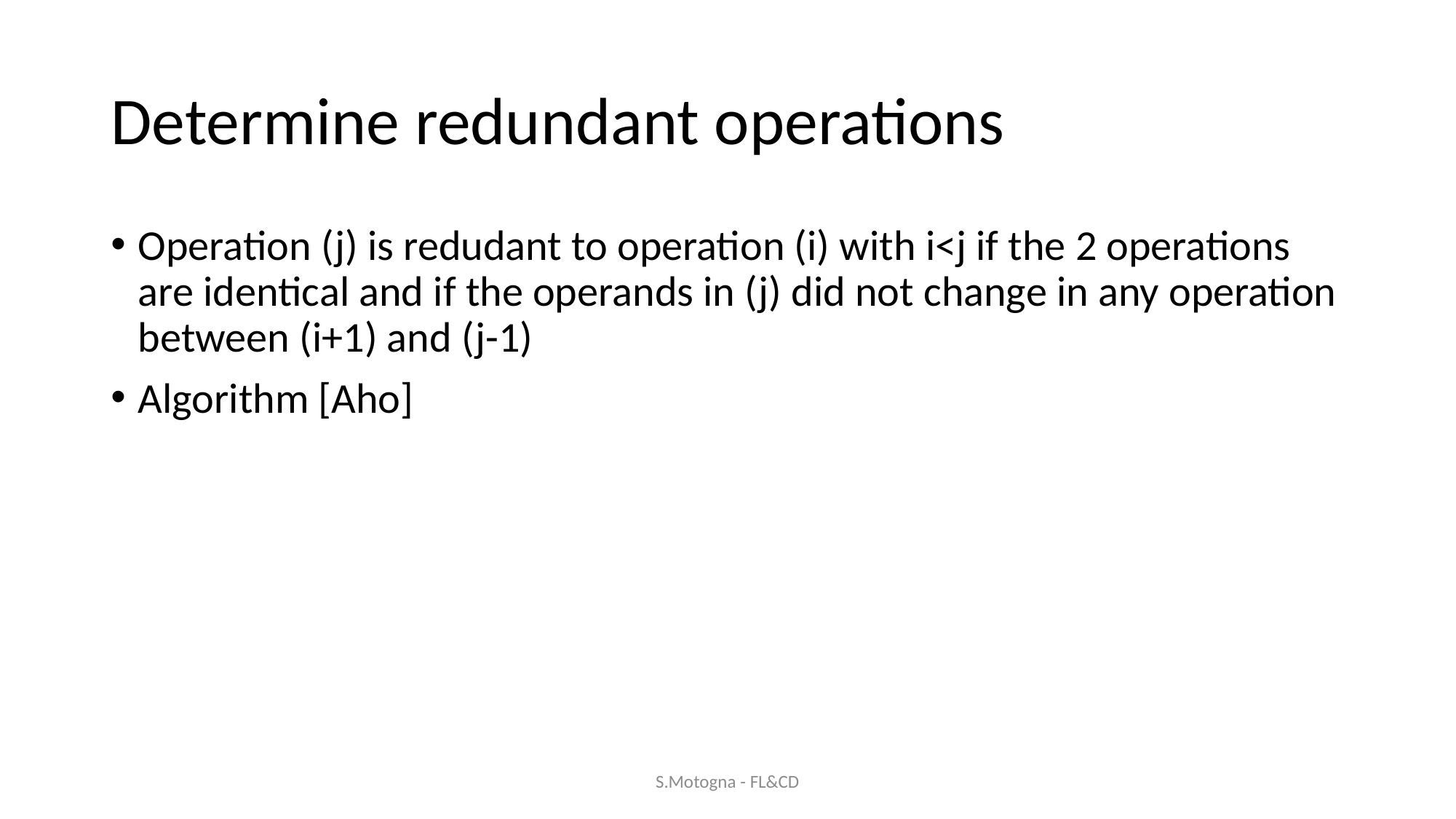

# Determine redundant operations
Operation (j) is redudant to operation (i) with i<j if the 2 operations are identical and if the operands in (j) did not change in any operation between (i+1) and (j-1)
Algorithm [Aho]
S.Motogna - FL&CD